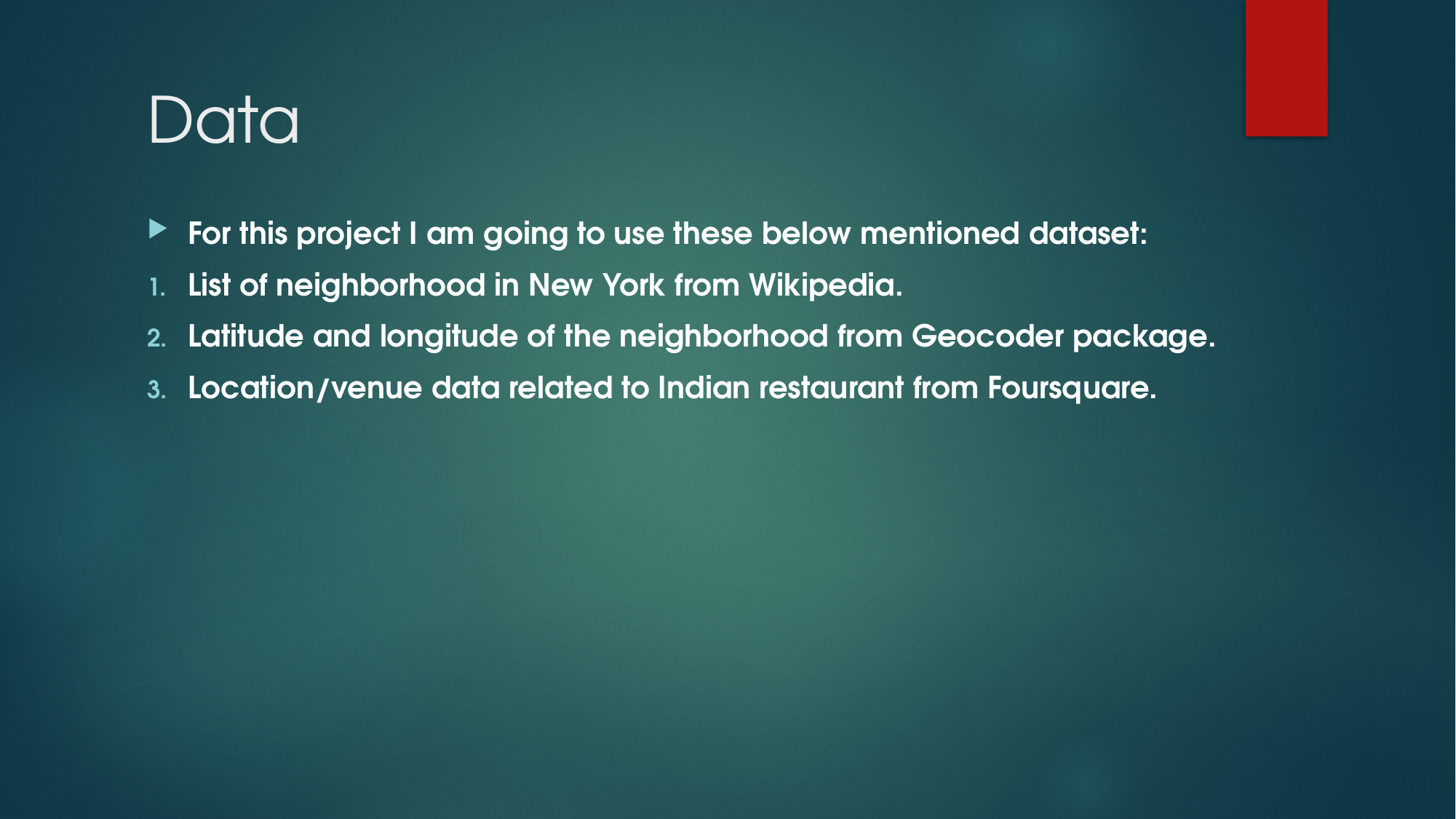

# Data
For this project I am going to use these below mentioned dataset:
List of neighborhood in New York from Wikipedia.
Latitude and longitude of the neighborhood from Geocoder package.
Location/venue data related to Indian restaurant from Foursquare.